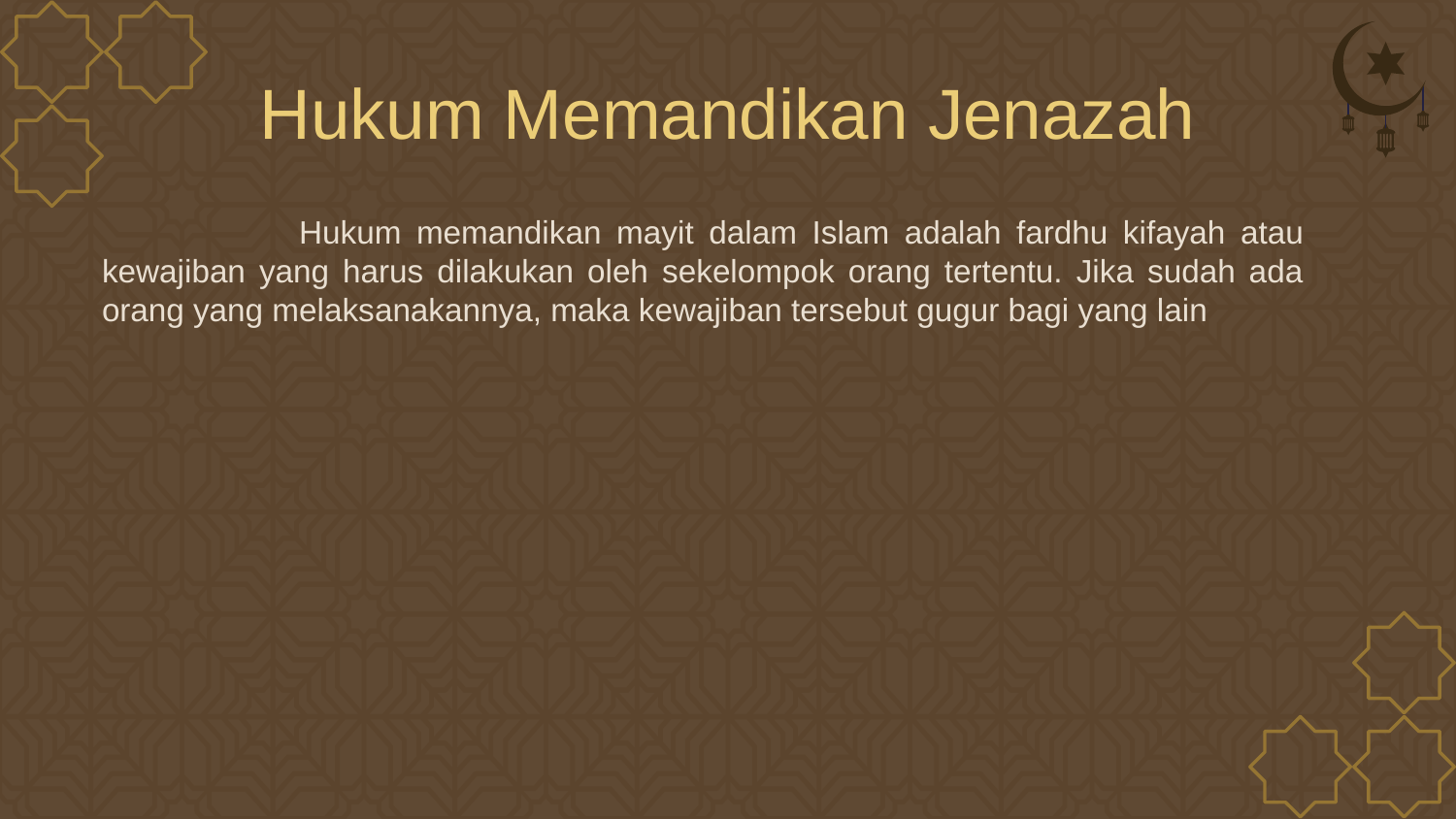

# Hukum Memandikan Jenazah
             Hukum memandikan mayit dalam Islam adalah fardhu kifayah atau kewajiban yang harus dilakukan oleh sekelompok orang tertentu. Jika sudah ada orang yang melaksanakannya, maka kewajiban tersebut gugur bagi yang lain